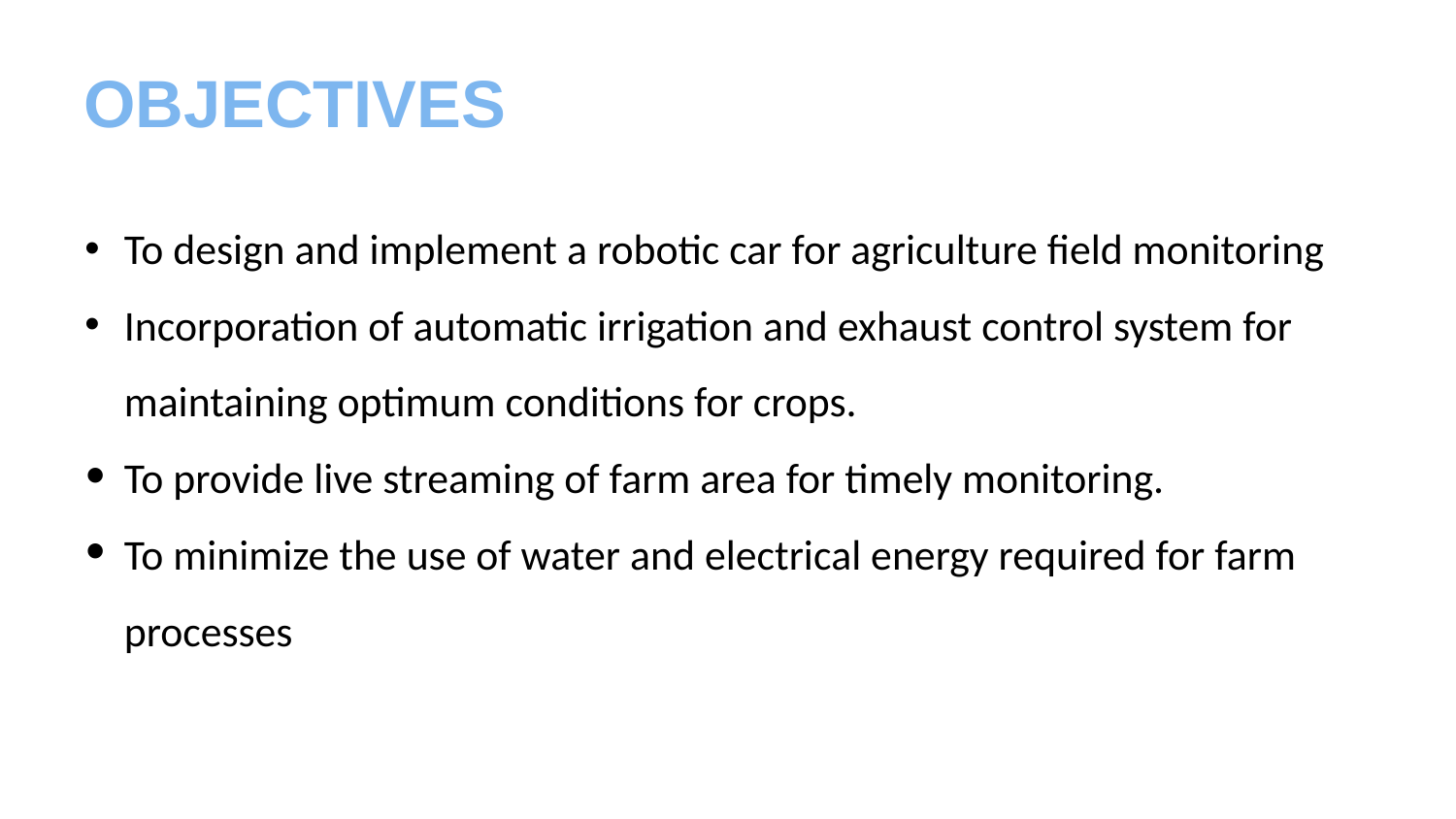

# OBJECTIVES
To design and implement a robotic car for agriculture field monitoring
Incorporation of automatic irrigation and exhaust control system for maintaining optimum conditions for crops.
To provide live streaming of farm area for timely monitoring.
To minimize the use of water and electrical energy required for farm processes

10